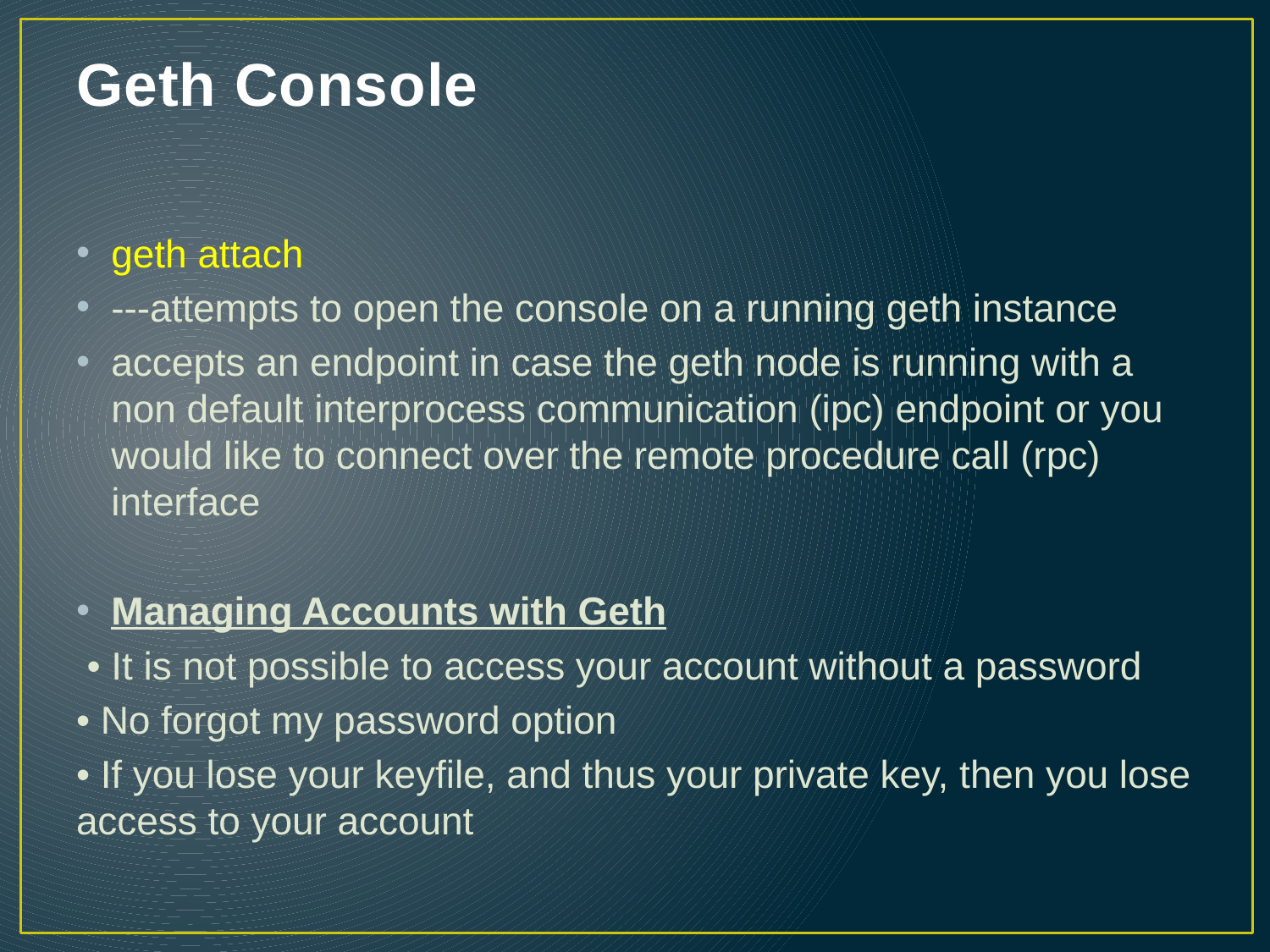

# Geth Console
geth attach
---attempts to open the console on a running geth instance
accepts an endpoint in case the geth node is running with a non default interprocess communication (ipc) endpoint or you would like to connect over the remote procedure call (rpc) interface

Managing Accounts with Geth
 • It is not possible to access your account without a password
• No forgot my password option
• If you lose your keyfile, and thus your private key, then you lose access to your account